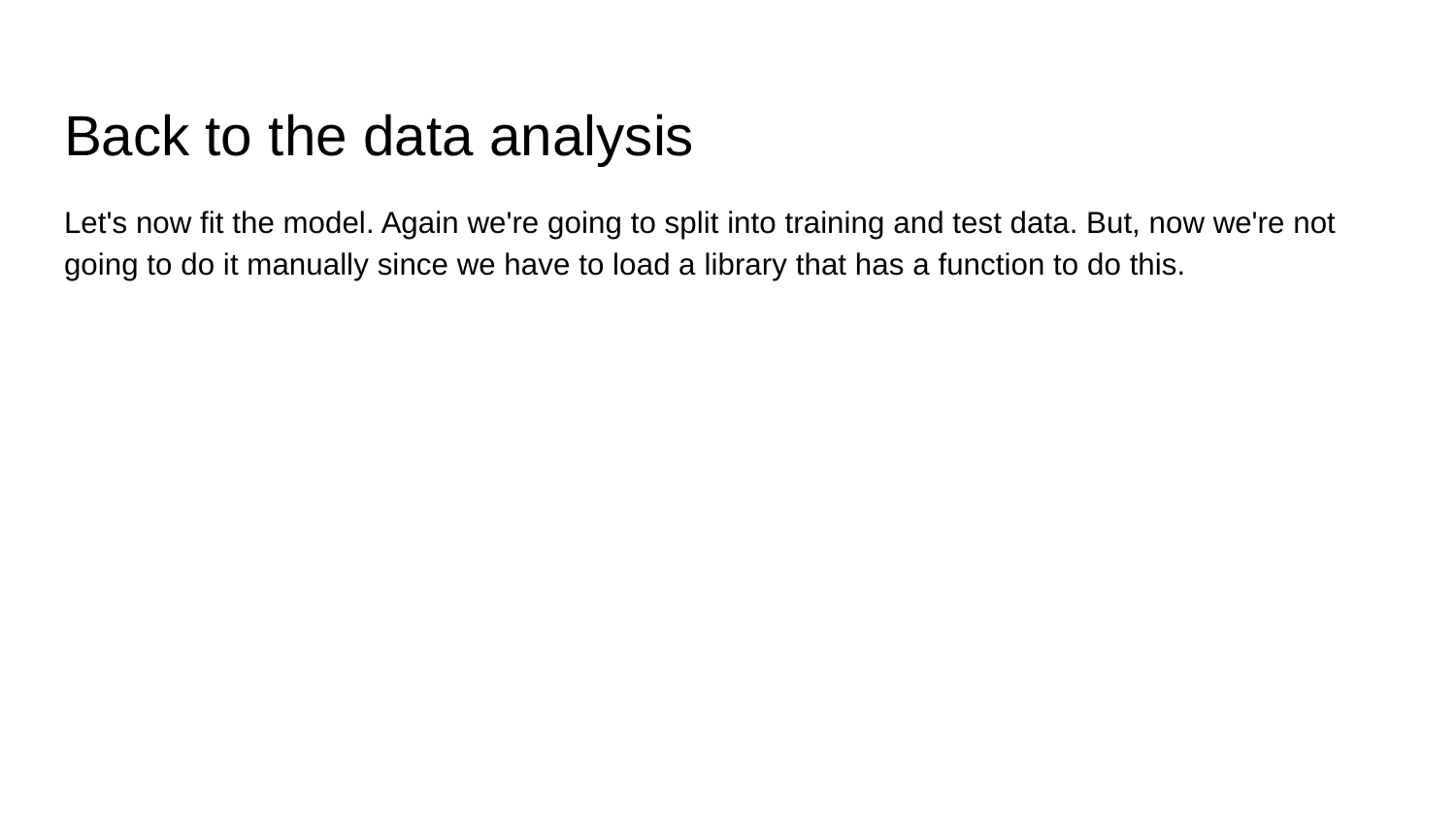

# Back to the data analysis
Let's now fit the model. Again we're going to split into training and test data. But, now we're not going to do it manually since we have to load a library that has a function to do this.